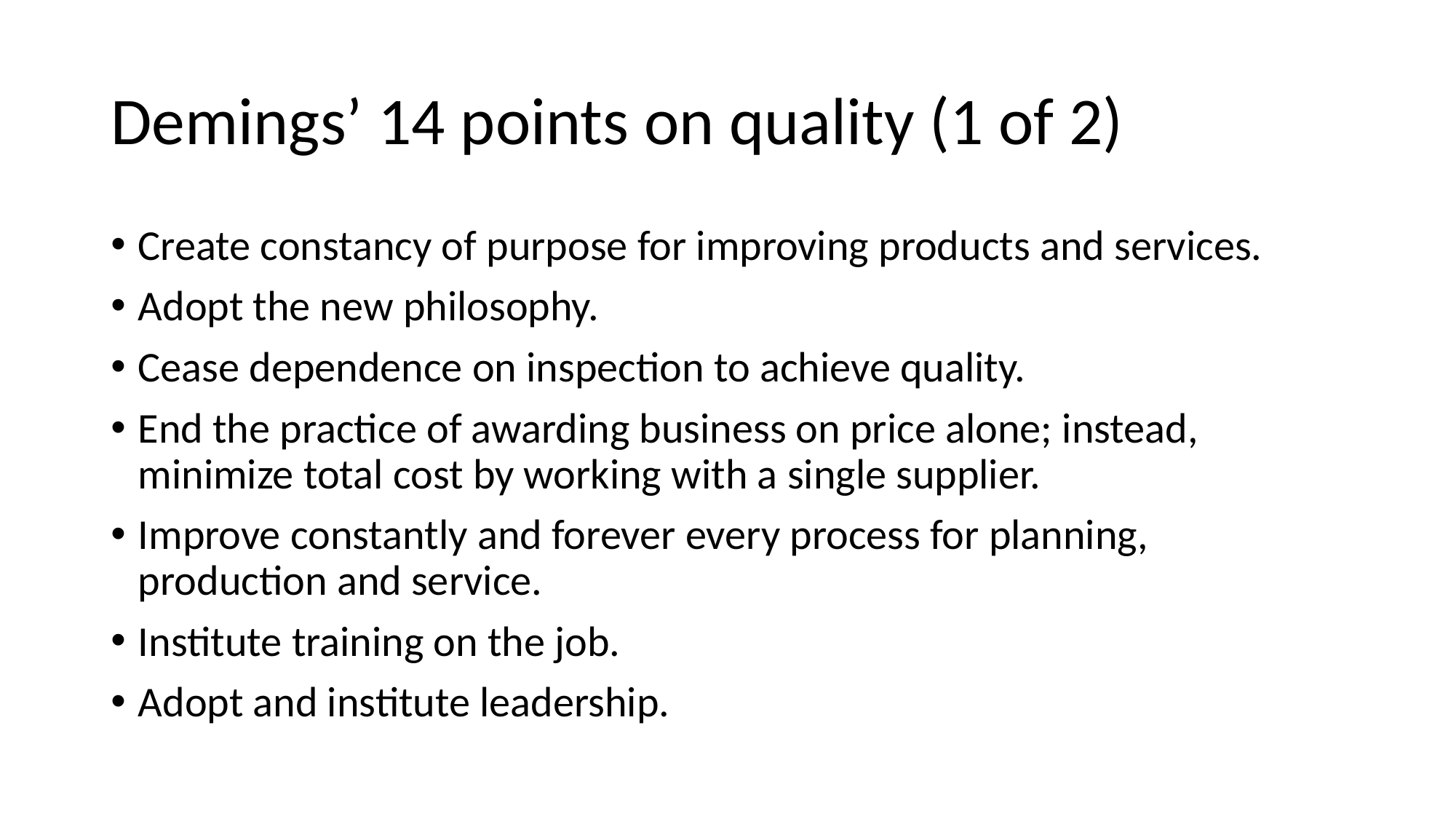

# Demings’ 14 points on quality (1 of 2)
Create constancy of purpose for improving products and services.
Adopt the new philosophy.
Cease dependence on inspection to achieve quality.
End the practice of awarding business on price alone; instead, minimize total cost by working with a single supplier.
Improve constantly and forever every process for planning, production and service.
Institute training on the job.
Adopt and institute leadership.

6